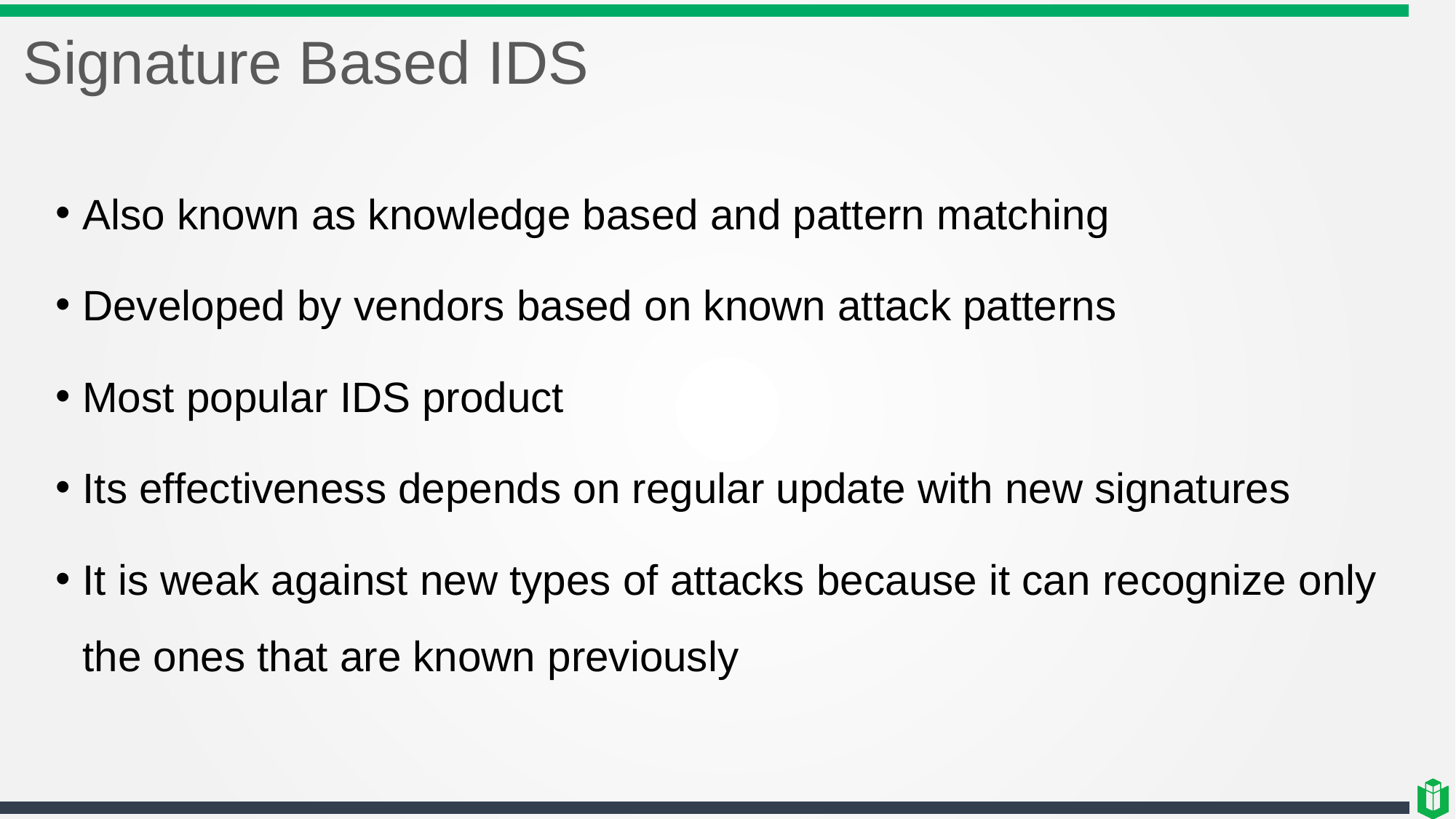

# Signature Based IDS

Also known as knowledge based and pattern matching
Developed by vendors based on known attack patterns
Most popular IDS product
Its effectiveness depends on regular update with new signatures
It is weak against new types of attacks because it can recognize only the ones that are known previously